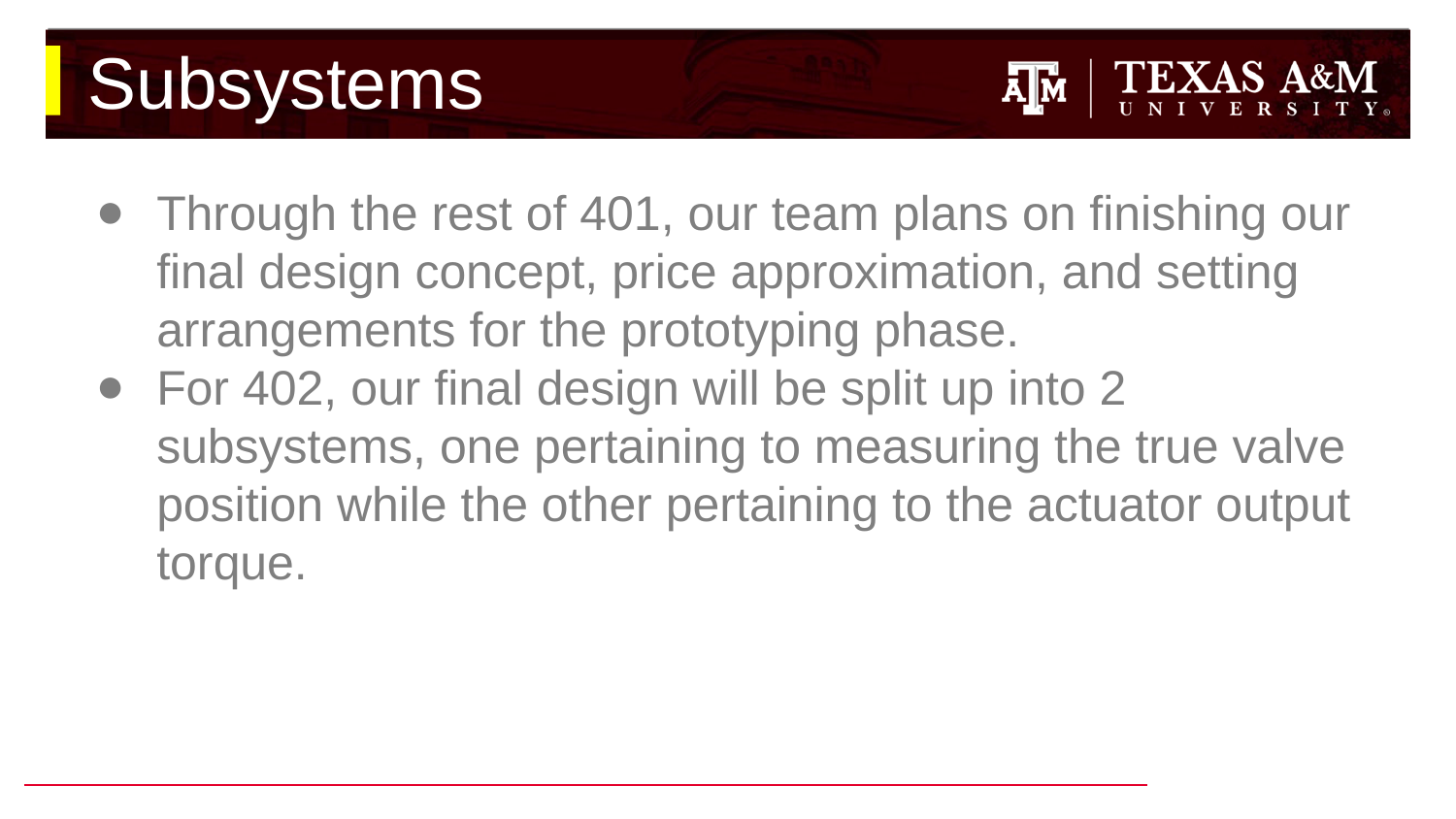

# Subsystems
Through the rest of 401, our team plans on finishing our final design concept, price approximation, and setting arrangements for the prototyping phase.
For 402, our final design will be split up into 2 subsystems, one pertaining to measuring the true valve position while the other pertaining to the actuator output torque.